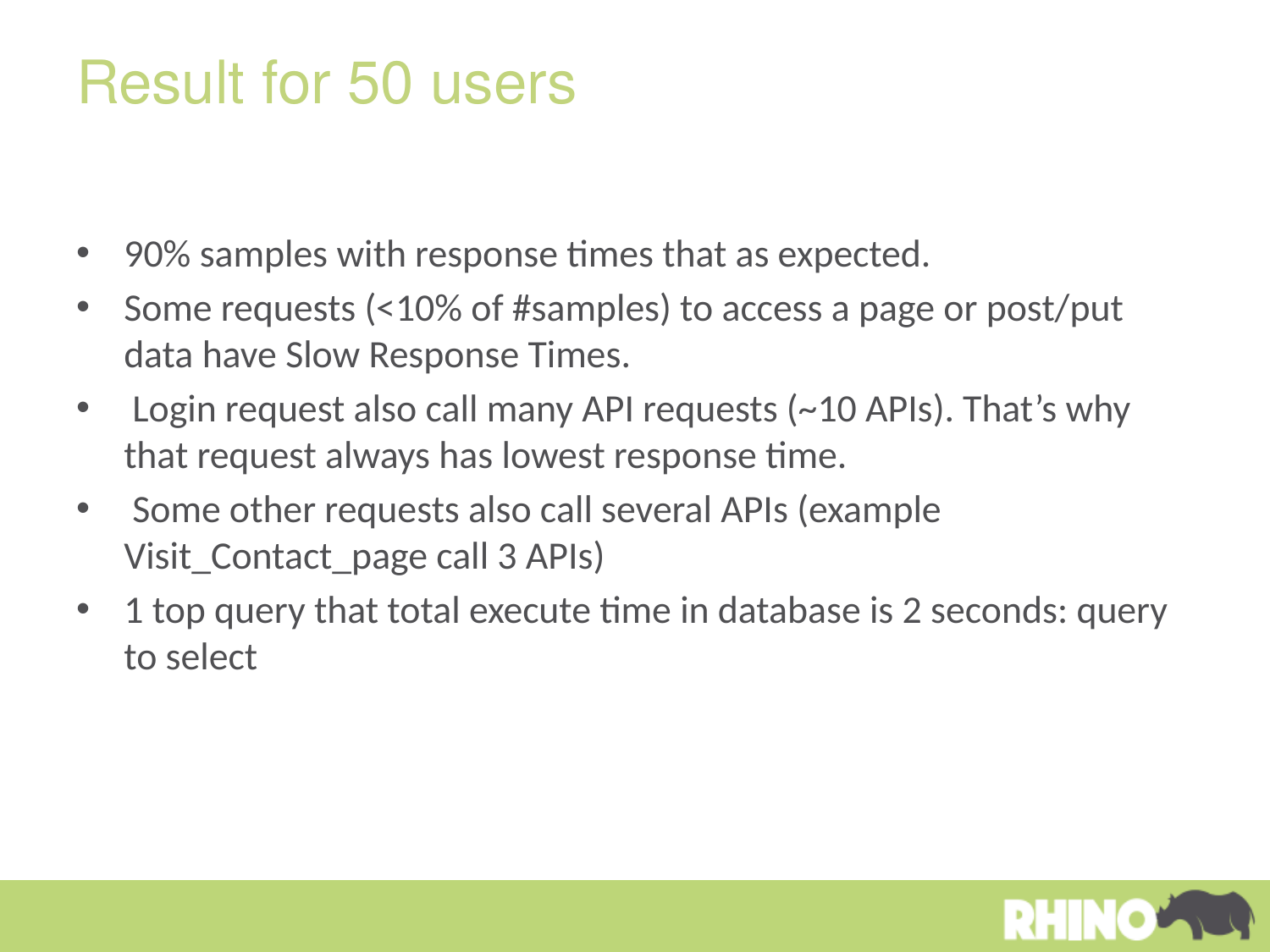

# Result for 50 users
90% samples with response times that as expected.
Some requests (<10% of #samples) to access a page or post/put data have Slow Response Times.
 Login request also call many API requests (~10 APIs). That’s why that request always has lowest response time.
 Some other requests also call several APIs (example Visit_Contact_page call 3 APIs)
1 top query that total execute time in database is 2 seconds: query to select